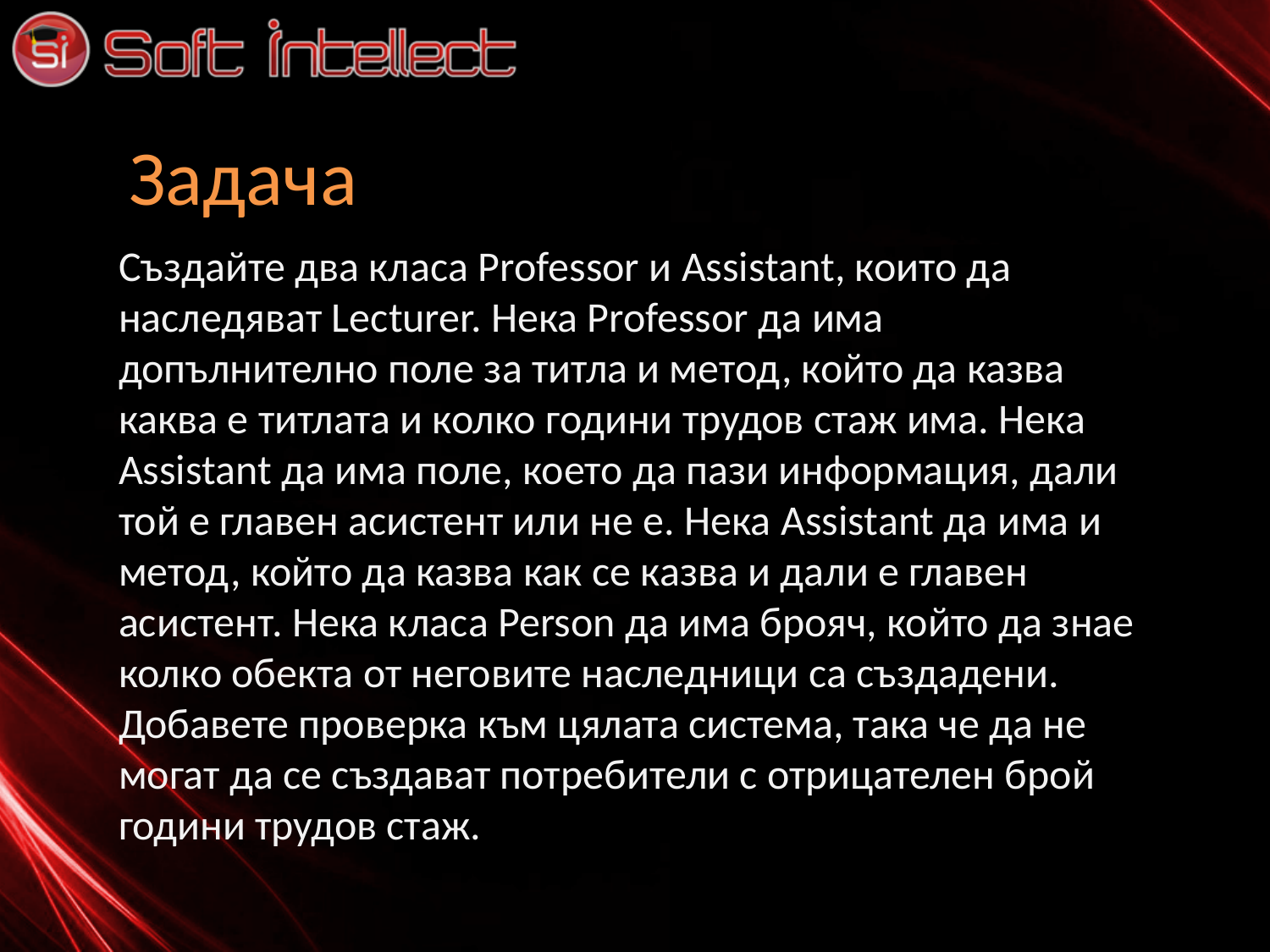

# Задачa
Създайте два класа Professor и Assistant, които да наследяват Lecturer. Нека Professor да има допълнително поле за титла и метод, който да казва каква е титлата и колко години трудов стаж има. Нека Assistant да има поле, което да пази информация, дали той е главен асистент или не е. Нека Assistant да има и метод, който да казва как се казва и дали е главен асистент. Нека класа Person да има брояч, който да знае колко обекта от неговите наследници са създадени. Добавете проверка към цялата система, така че да не могат да се създават потребители с отрицателен брой години трудов стаж.